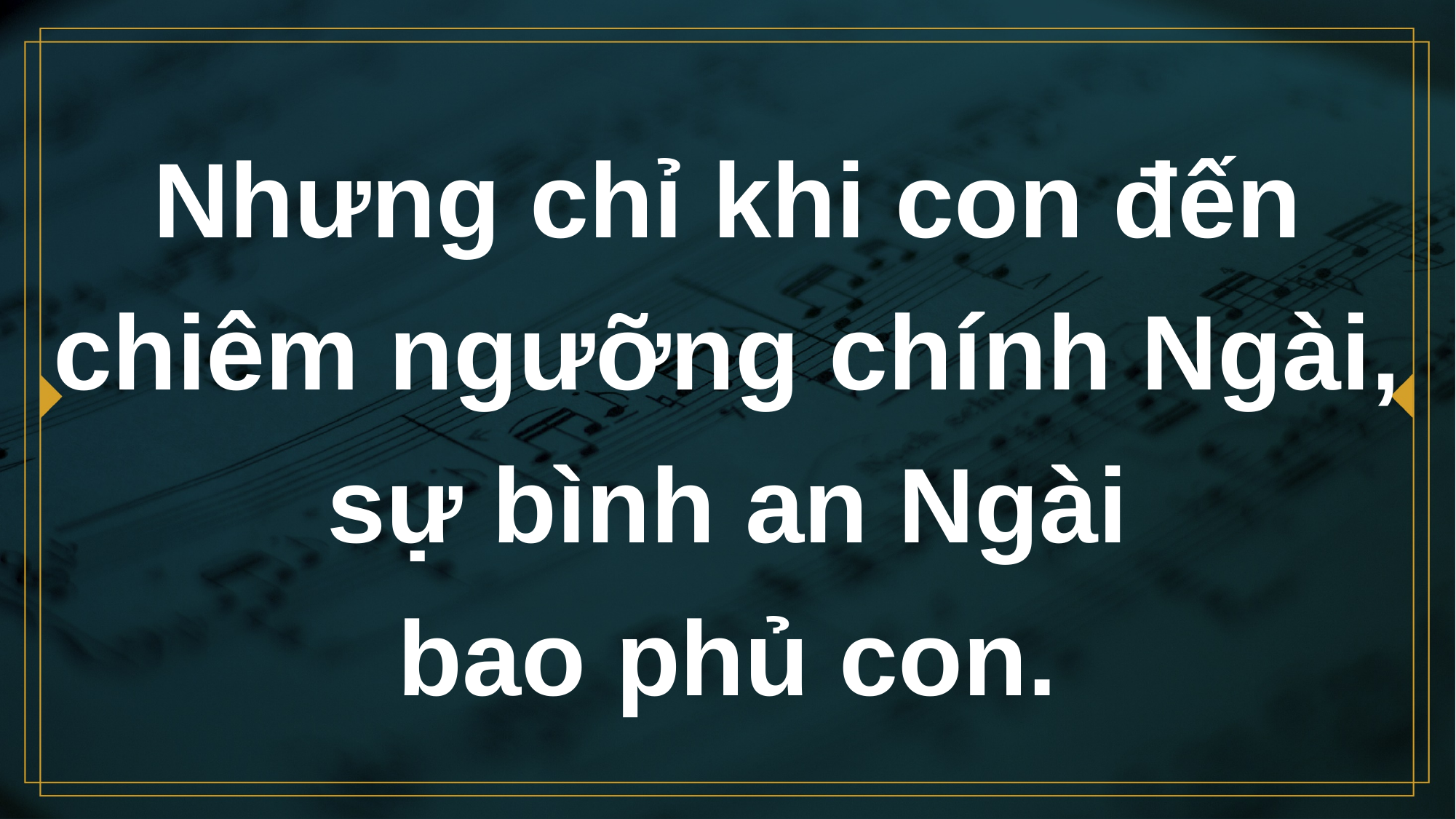

# Nhưng chỉ khi con đến chiêm ngưỡng chính Ngài, sự bình an Ngài bao phủ con.